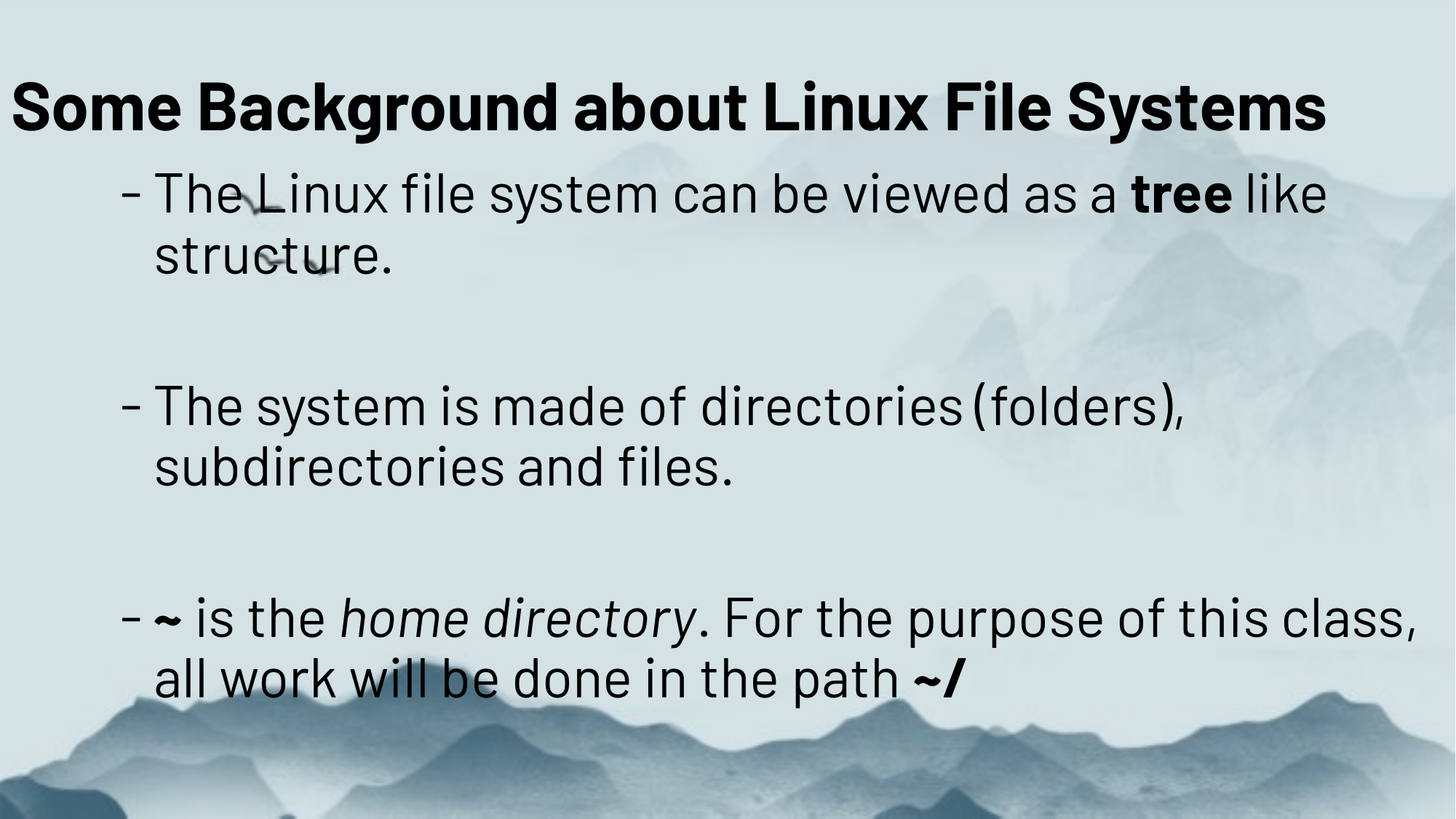

Some Background about Linux File Systems
	- The Linux file system can be viewed as a tree like 		   structure.

	- The system is made of directories (folders), 	   		 	   subdirectories and files.

	- ~ is the home directory. For the purpose of this class, 	   all work will be done in the path ~/